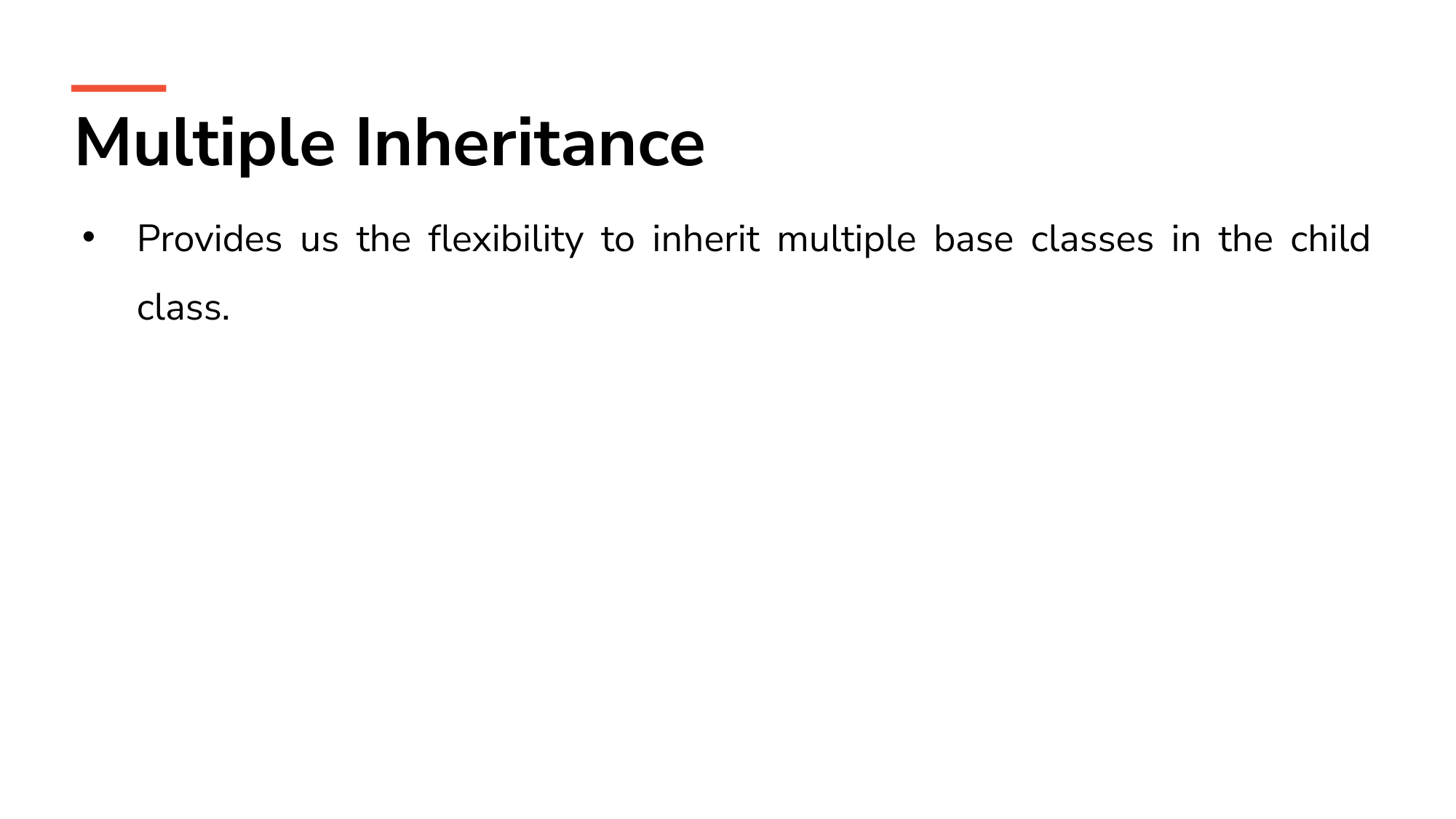

Multiple Inheritance
Provides us the flexibility to inherit multiple base classes in the child class.